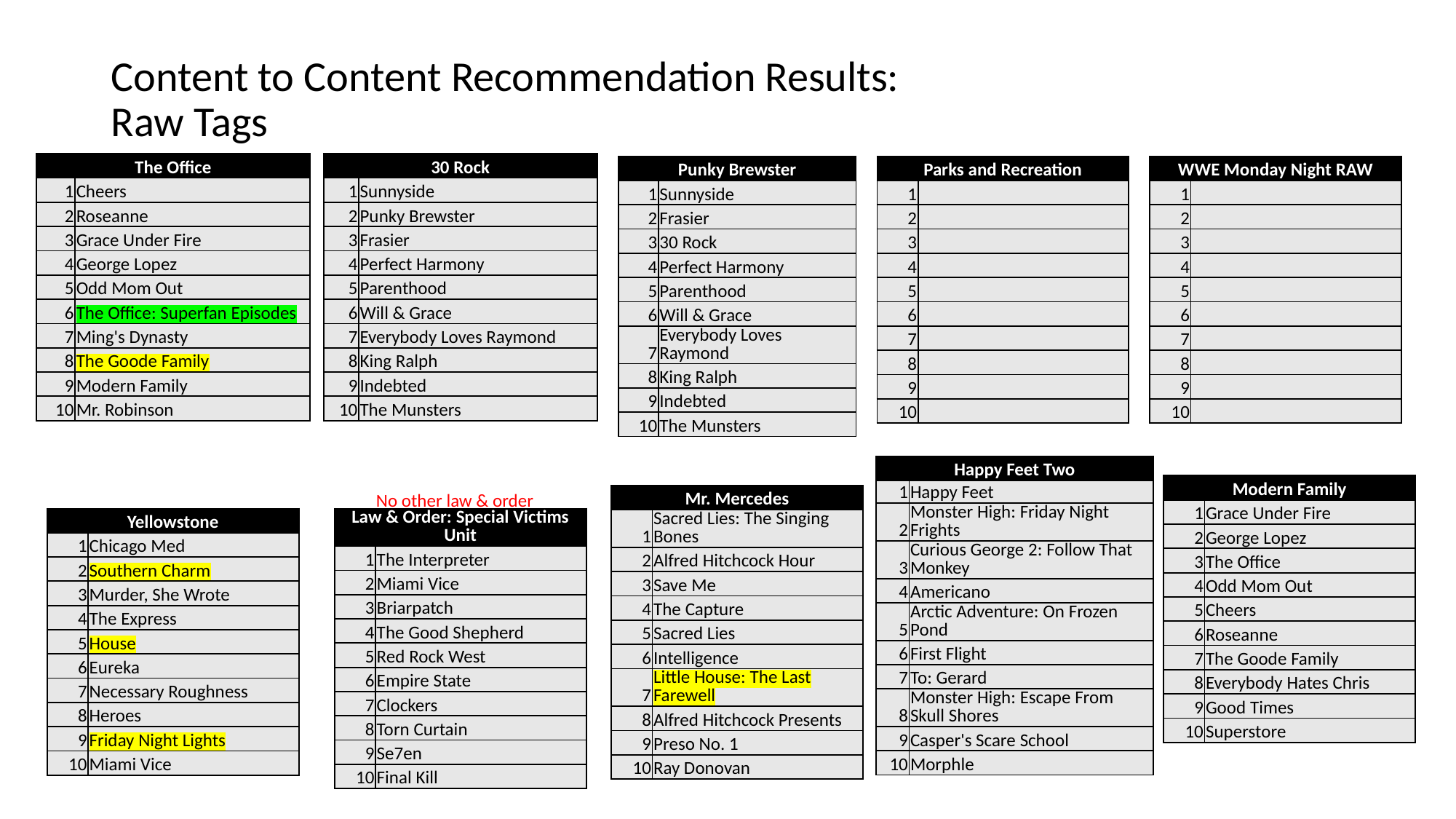

# Content to Content Recommendation Results: Raw Tags
| The Office |  |
| --- | --- |
| 1 | Cheers |
| 2 | Roseanne |
| 3 | Grace Under Fire |
| 4 | George Lopez |
| 5 | Odd Mom Out |
| 6 | The Office: Superfan Episodes |
| 7 | Ming's Dynasty |
| 8 | The Goode Family |
| 9 | Modern Family |
| 10 | Mr. Robinson |
| 30 Rock |  |
| --- | --- |
| 1 | Sunnyside |
| 2 | Punky Brewster |
| 3 | Frasier |
| 4 | Perfect Harmony |
| 5 | Parenthood |
| 6 | Will & Grace |
| 7 | Everybody Loves Raymond |
| 8 | King Ralph |
| 9 | Indebted |
| 10 | The Munsters |
| Punky Brewster |  |
| --- | --- |
| 1 | Sunnyside |
| 2 | Frasier |
| 3 | 30 Rock |
| 4 | Perfect Harmony |
| 5 | Parenthood |
| 6 | Will & Grace |
| 7 | Everybody Loves Raymond |
| 8 | King Ralph |
| 9 | Indebted |
| 10 | The Munsters |
| Parks and Recreation |  |
| --- | --- |
| 1 |  |
| 2 |  |
| 3 |  |
| 4 |  |
| 5 |  |
| 6 |  |
| 7 |  |
| 8 |  |
| 9 |  |
| 10 |  |
| WWE Monday Night RAW |  |
| --- | --- |
| 1 |  |
| 2 |  |
| 3 |  |
| 4 |  |
| 5 |  |
| 6 |  |
| 7 |  |
| 8 |  |
| 9 |  |
| 10 |  |
| Happy Feet Two |  |
| --- | --- |
| 1 | Happy Feet |
| 2 | Monster High: Friday Night Frights |
| 3 | Curious George 2: Follow That Monkey |
| 4 | Americano |
| 5 | Arctic Adventure: On Frozen Pond |
| 6 | First Flight |
| 7 | To: Gerard |
| 8 | Monster High: Escape From Skull Shores |
| 9 | Casper's Scare School |
| 10 | Morphle |
| Modern Family |  |
| --- | --- |
| 1 | Grace Under Fire |
| 2 | George Lopez |
| 3 | The Office |
| 4 | Odd Mom Out |
| 5 | Cheers |
| 6 | Roseanne |
| 7 | The Goode Family |
| 8 | Everybody Hates Chris |
| 9 | Good Times |
| 10 | Superstore |
No other law & order
| Mr. Mercedes |  |
| --- | --- |
| 1 | Sacred Lies: The Singing Bones |
| 2 | Alfred Hitchcock Hour |
| 3 | Save Me |
| 4 | The Capture |
| 5 | Sacred Lies |
| 6 | Intelligence |
| 7 | Little House: The Last Farewell |
| 8 | Alfred Hitchcock Presents |
| 9 | Preso No. 1 |
| 10 | Ray Donovan |
| Yellowstone |  |
| --- | --- |
| 1 | Chicago Med |
| 2 | Southern Charm |
| 3 | Murder, She Wrote |
| 4 | The Express |
| 5 | House |
| 6 | Eureka |
| 7 | Necessary Roughness |
| 8 | Heroes |
| 9 | Friday Night Lights |
| 10 | Miami Vice |
| Law & Order: Special Victims Unit |  |
| --- | --- |
| 1 | The Interpreter |
| 2 | Miami Vice |
| 3 | Briarpatch |
| 4 | The Good Shepherd |
| 5 | Red Rock West |
| 6 | Empire State |
| 7 | Clockers |
| 8 | Torn Curtain |
| 9 | Se7en |
| 10 | Final Kill |